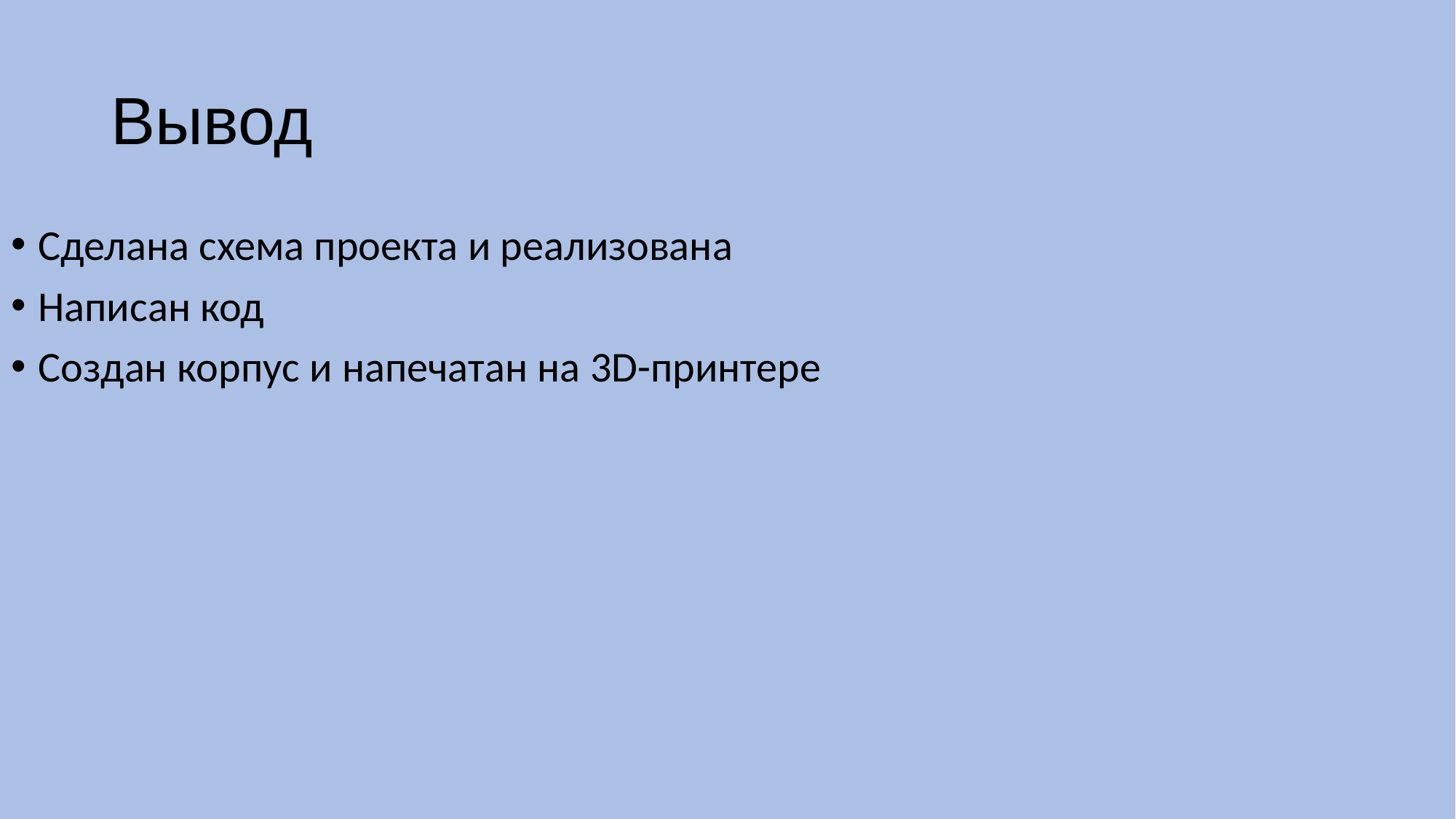

# Вывод
Сделана схема проекта и реализована
Написан код
Создан корпус и напечатан на 3D-принтере